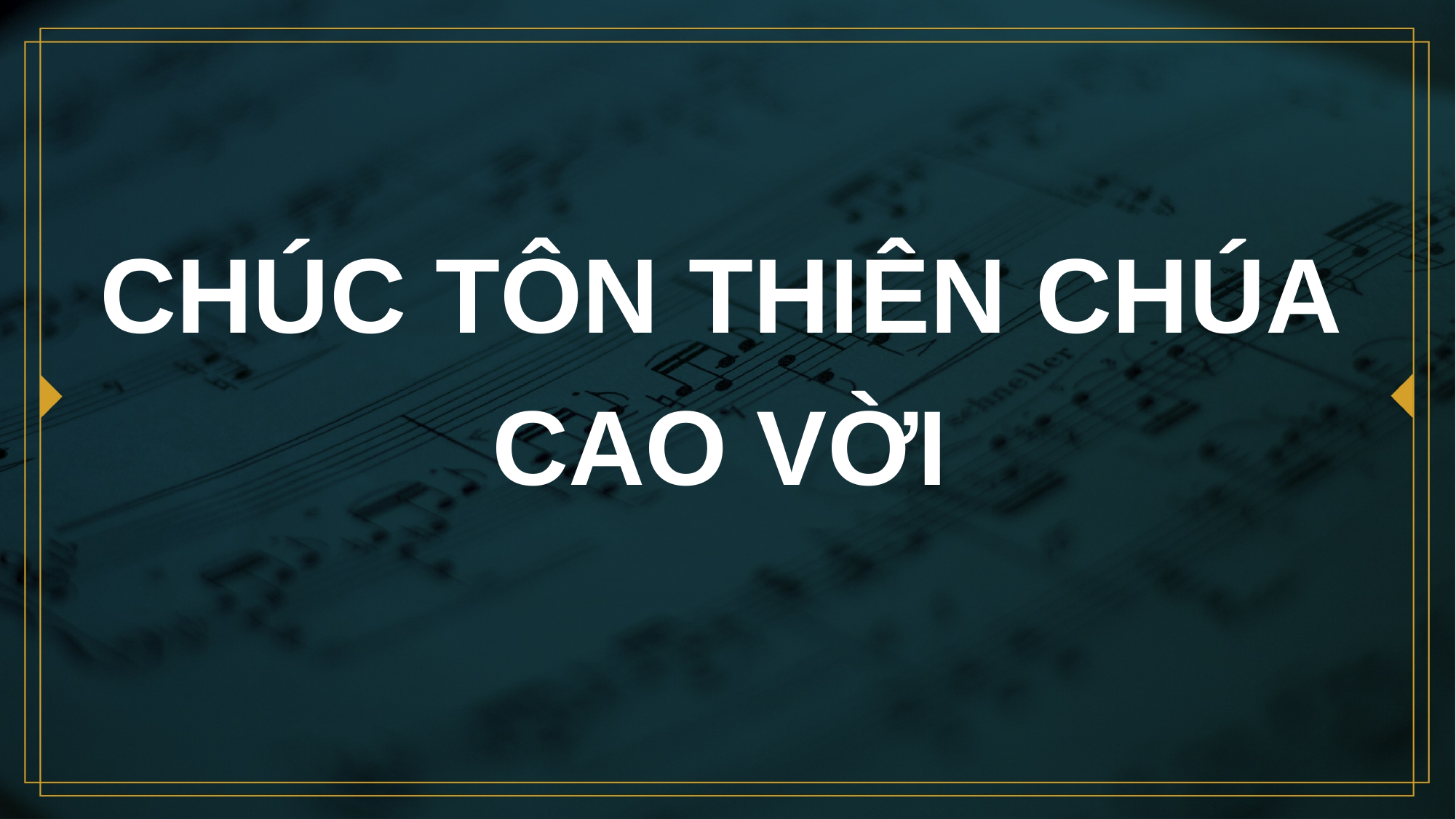

# CHÚC TÔN THIÊN CHÚA CAO VỜI